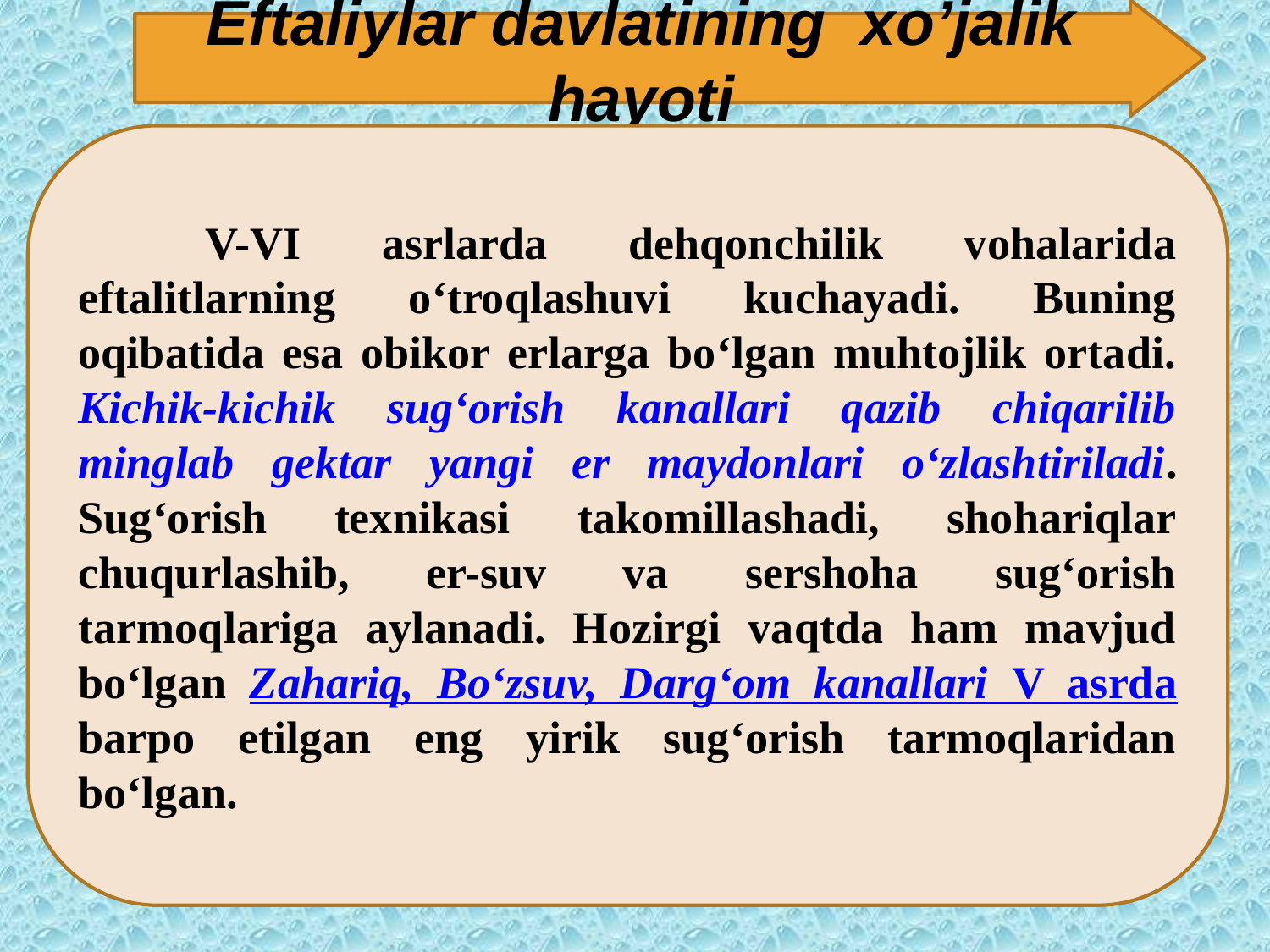

Ilohiy (teologik) nazariya.
Eftaliylar davlatining  xo’jalik hayoti
	V-VI asrlarda dehqonchilik vohalarida eftalitlarning o‘troqlashuvi kuchayadi. Buning oqibatida esa obikor erlarga bo‘lgan muhtojlik ortadi. Kichik-kichik sug‘orish kanallari qazib chiqarilib minglab gektar yangi er maydonlari o‘zlashtiriladi. Sug‘orish texnikasi takomillashadi, shohariqlar chuqurlashib, er-suv va sershoha sug‘orish tarmoqlariga aylanadi. Hozirgi vaqtda ham mavjud bo‘lgan Zahariq, Bo‘zsuv, Darg‘om kanallari V asrda barpo etilgan eng yirik sug‘orish tarmoqlaridan bo‘lgan.